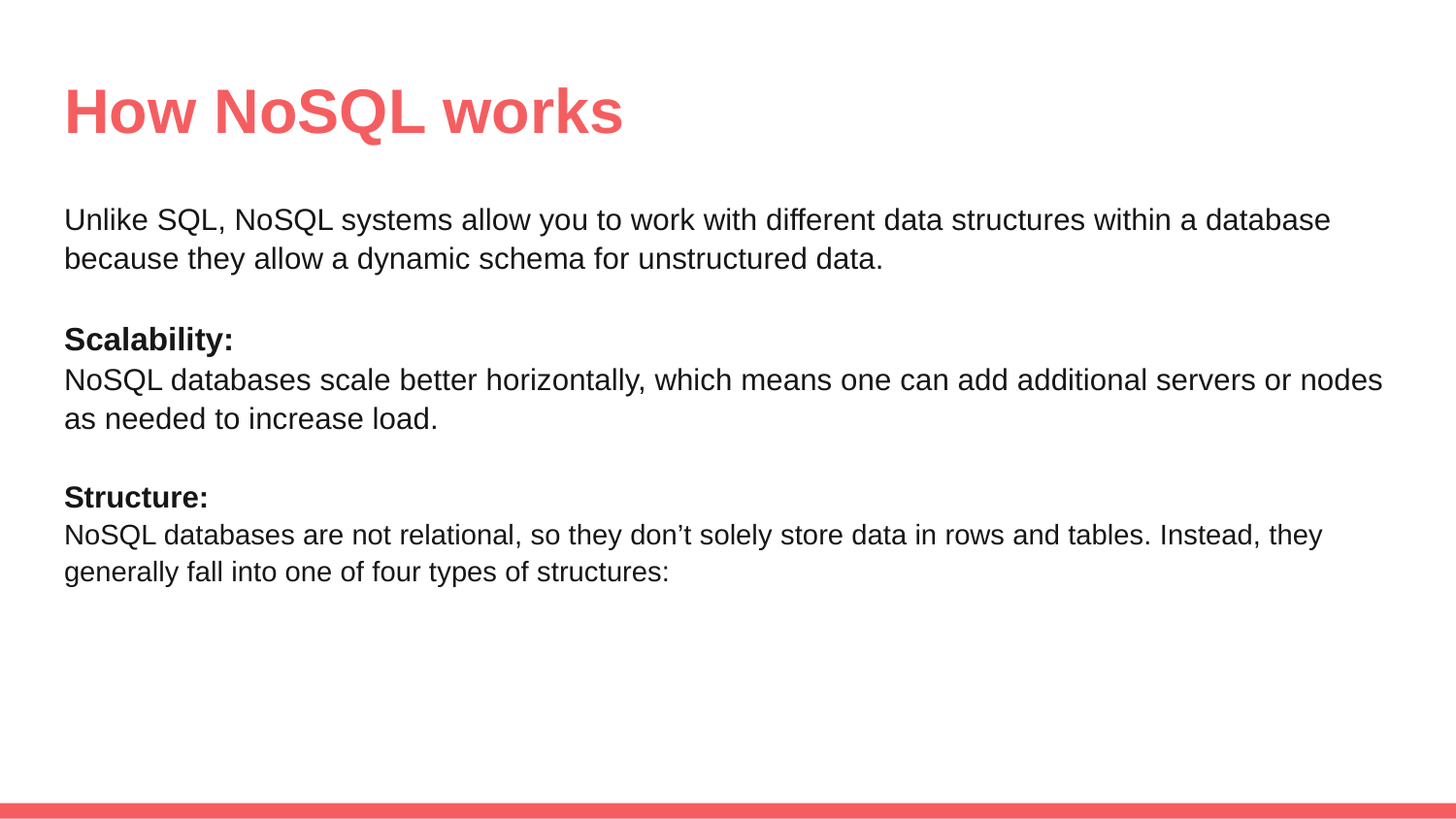

# How NoSQL works
Unlike SQL, NoSQL systems allow you to work with different data structures within a database because they allow a dynamic schema for unstructured data.
Scalability:
NoSQL databases scale better horizontally, which means one can add additional servers or nodes as needed to increase load.
Structure:
NoSQL databases are not relational, so they don’t solely store data in rows and tables. Instead, they generally fall into one of four types of structures: